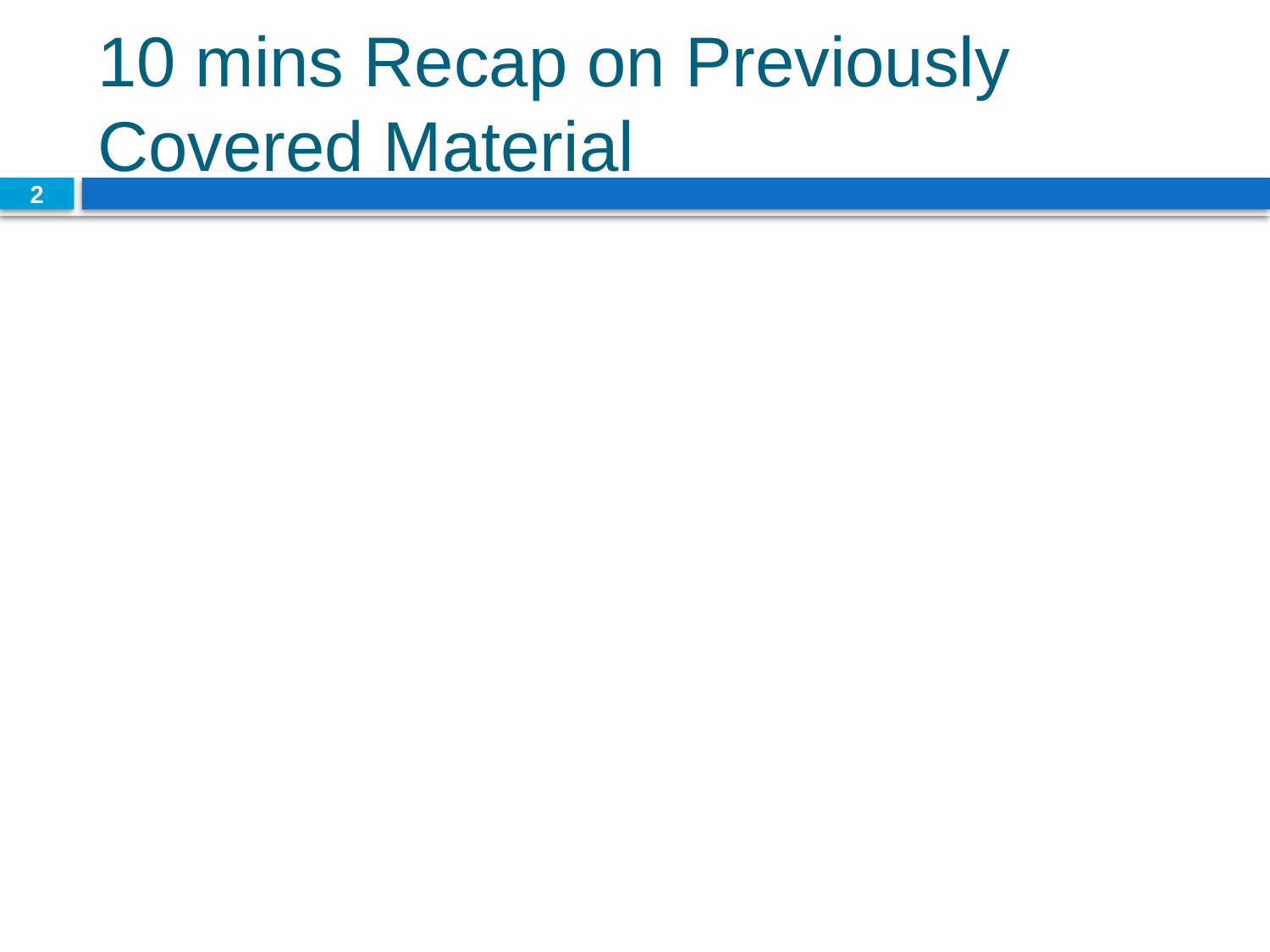

# 10 mins Recap on Previously Covered Material
2